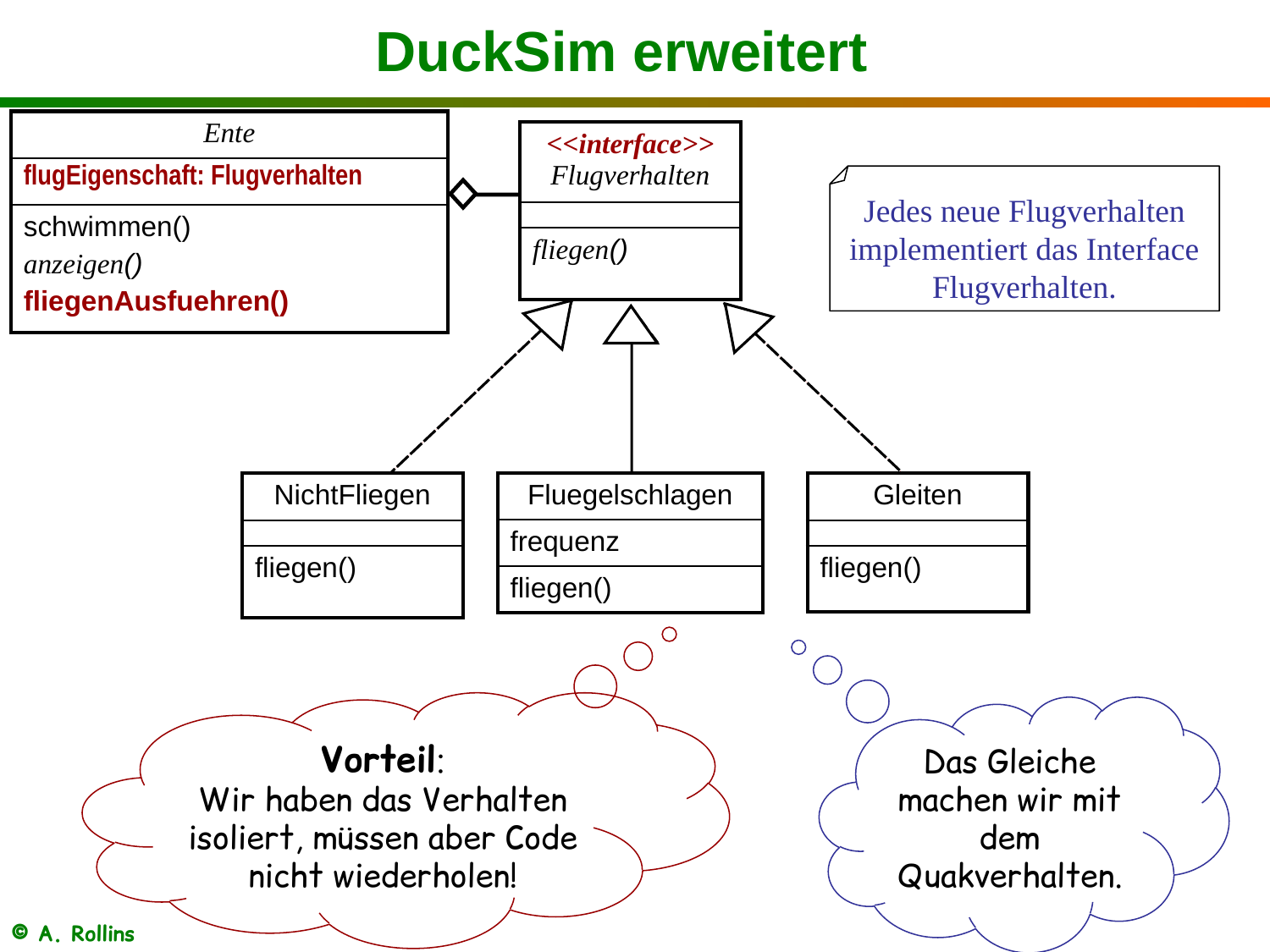

# DuckSim erweitert
| Ente |
| --- |
| flugEigenschaft: Flugverhalten |
| schwimmen() anzeigen() fliegenAusfuehren() |
| <<interface>> Flugverhalten |
| --- |
|  |
| fliegen() |
Jedes neue Flugverhalten implementiert das Interface Flugverhalten.

| NichtFliegen |
| --- |
|  |
| fliegen() |
| Gleiten |
| --- |
|  |
| fliegen() |
| Fluegelschlagen |
| --- |
| frequenz |
| fliegen() |
Vorteil:
Wir haben das Verhalten isoliert, müssen aber Code nicht wiederholen!
Das Gleiche machen wir mit dem Quakverhalten.